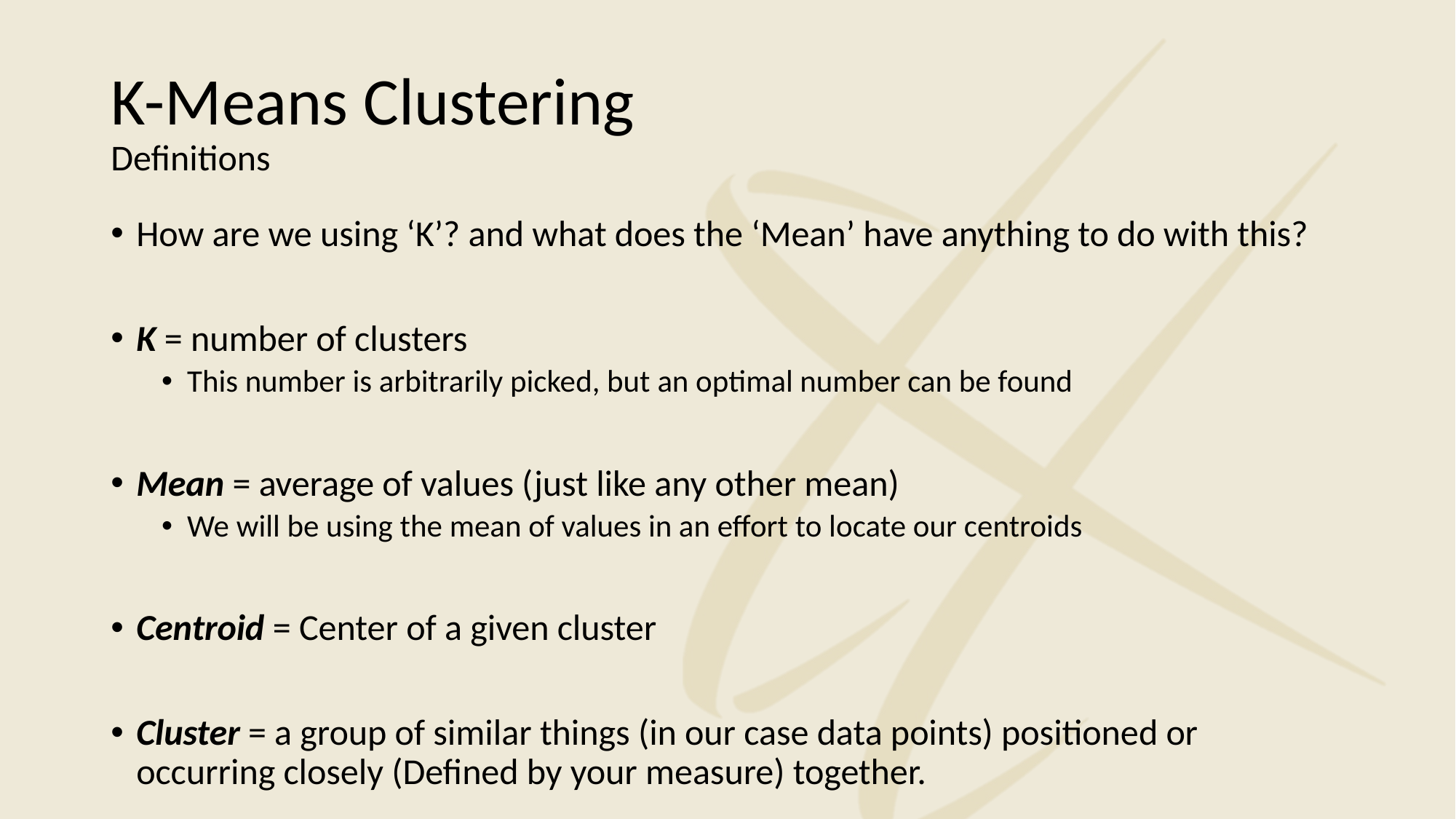

# K-Means Clustering Definitions
How are we using ‘K’? and what does the ‘Mean’ have anything to do with this?

K = number of clusters
This number is arbitrarily picked, but an optimal number can be found

Mean = average of values (just like any other mean)
We will be using the mean of values in an effort to locate our centroids

Centroid = Center of a given cluster

Cluster = a group of similar things (in our case data points) positioned or occurring closely (Defined by your measure) together.